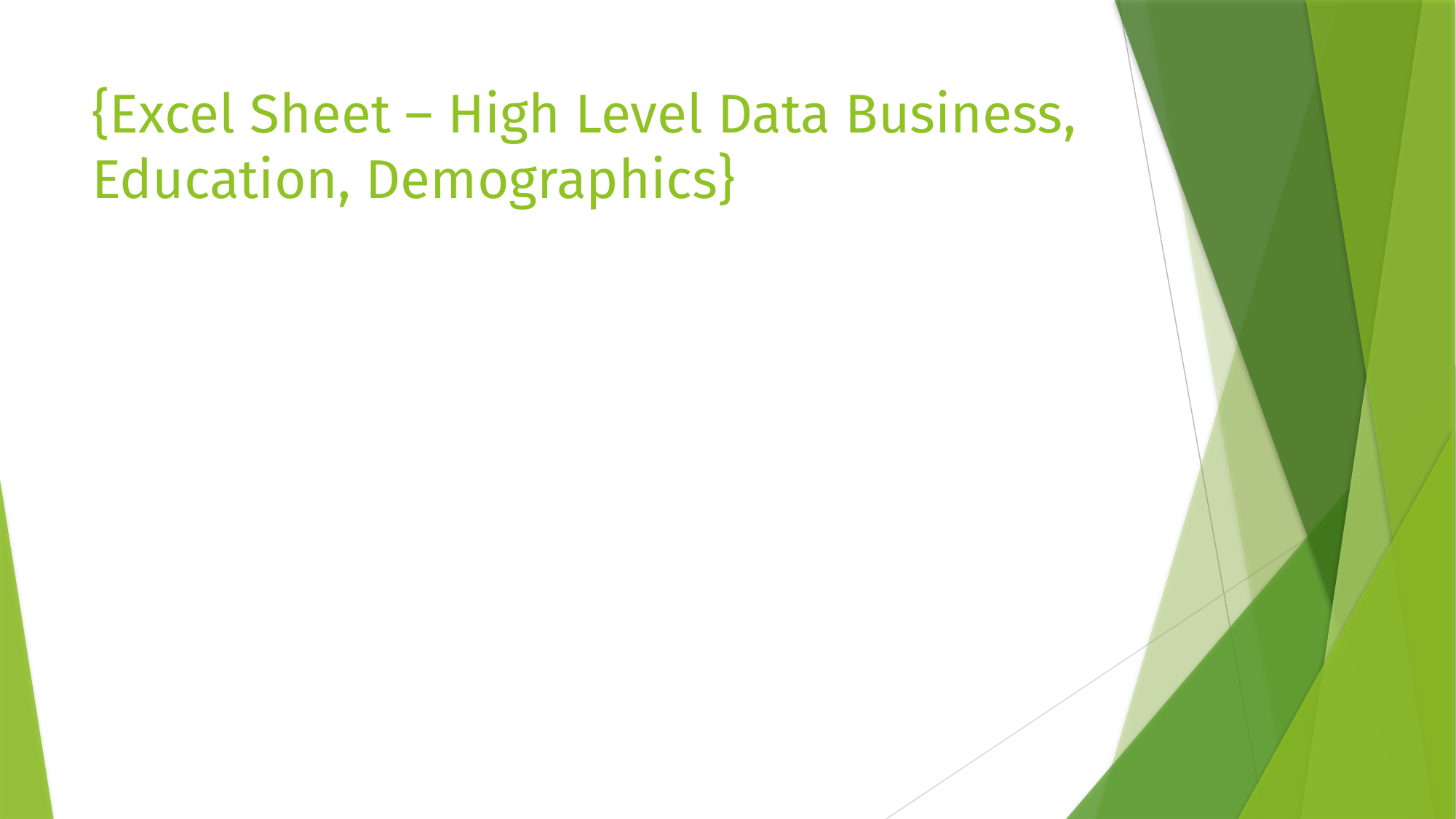

# {Excel Sheet – High Level Data Business, Education, Demographics}